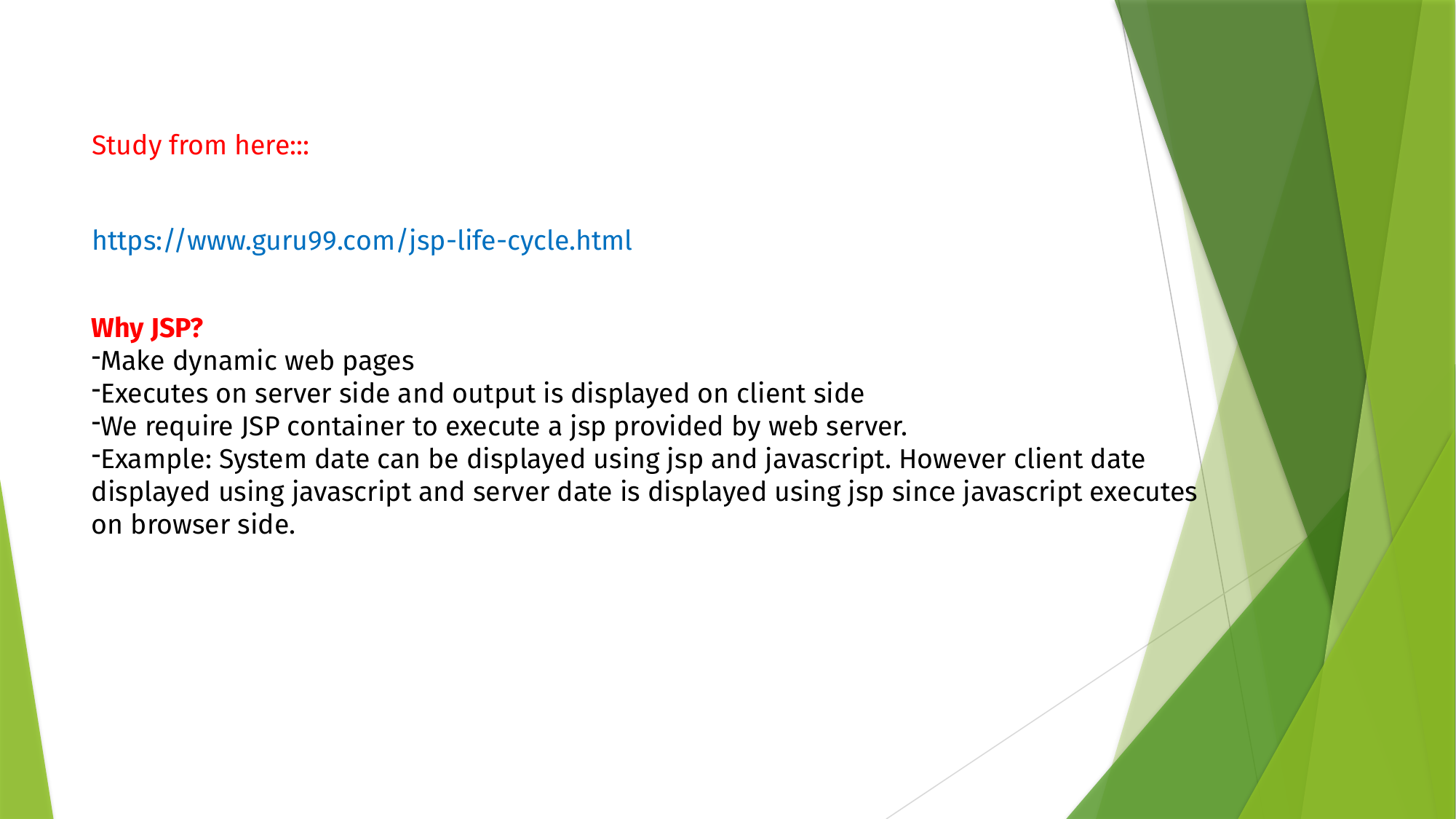

Study from here:::

https://www.guru99.com/jsp-life-cycle.html

#
Why JSP?
Make dynamic web pages
Executes on server side and output is displayed on client side
We require JSP container to execute a jsp provided by web server.
Example: System date can be displayed using jsp and javascript. However client date displayed using javascript and server date is displayed using jsp since javascript executes on browser side.